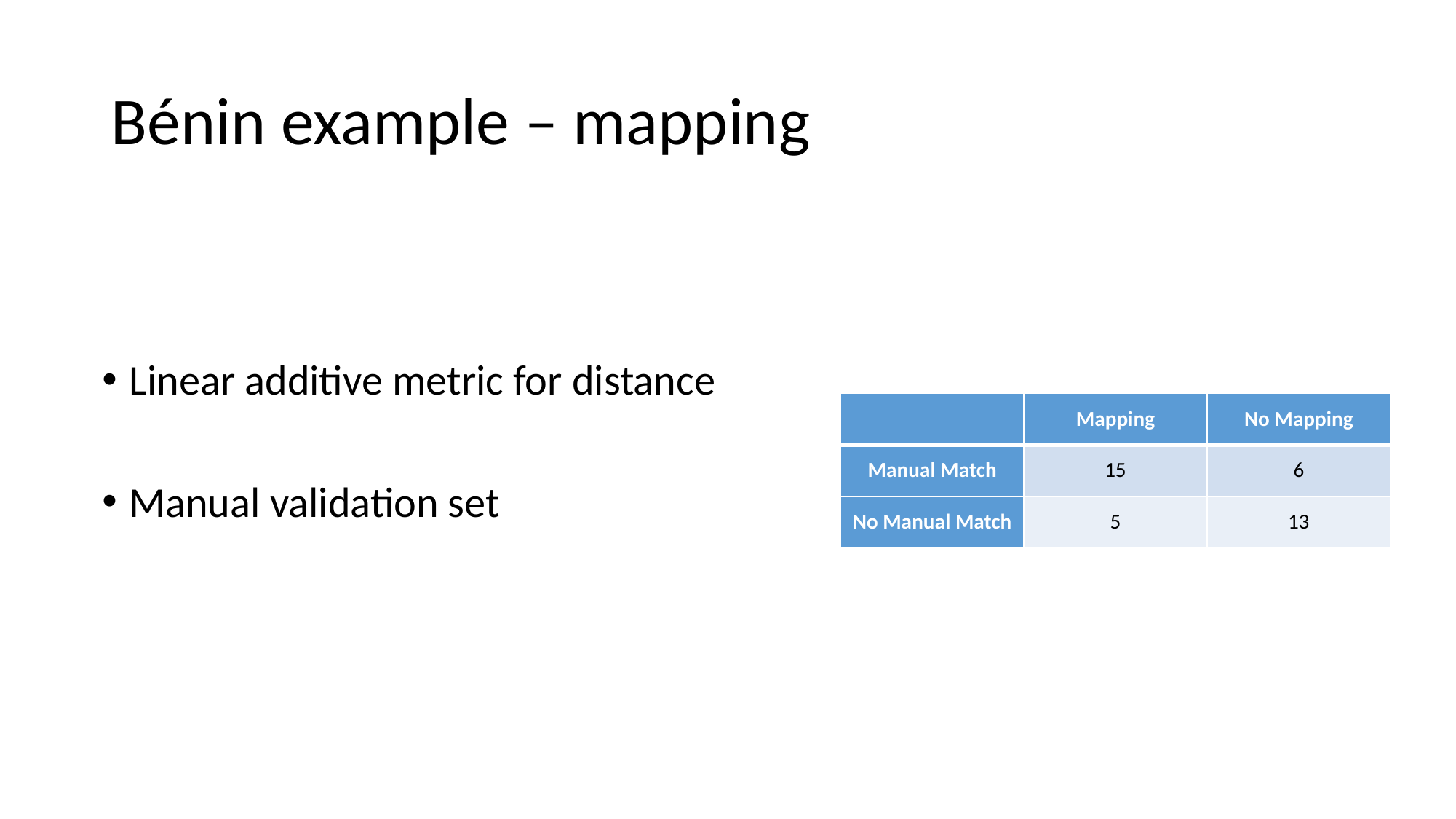

# Bénin example – mapping
Linear additive metric for distance

Manual validation set
|  | Mapping | No Mapping |
| --- | --- | --- |
| Manual Match | 15 | 6 |
| No Manual Match | 5 | 13 |